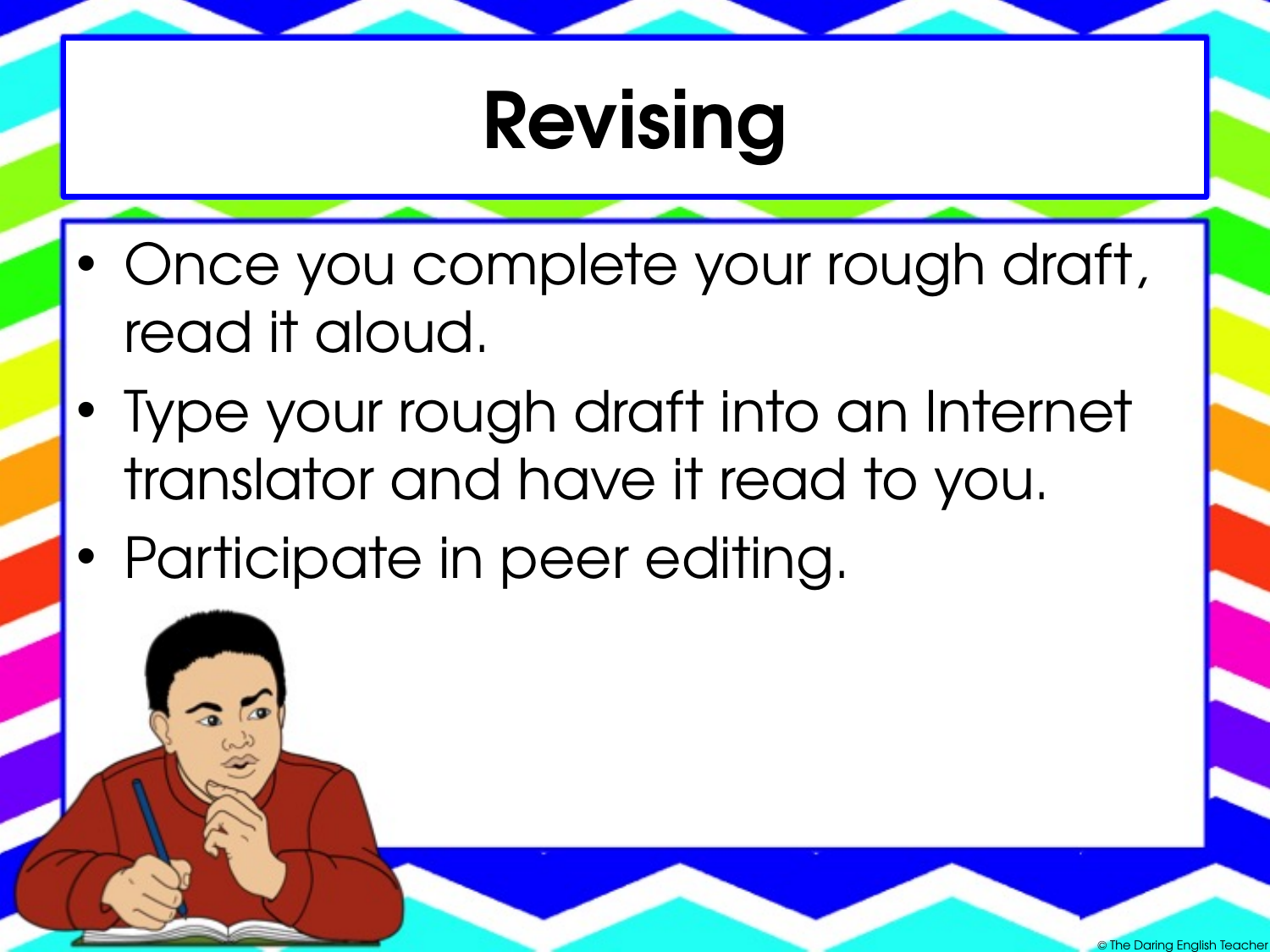

# Revising
Once you complete your rough draft, read it aloud.
Type your rough draft into an Internet translator and have it read to you.
Participate in peer editing.